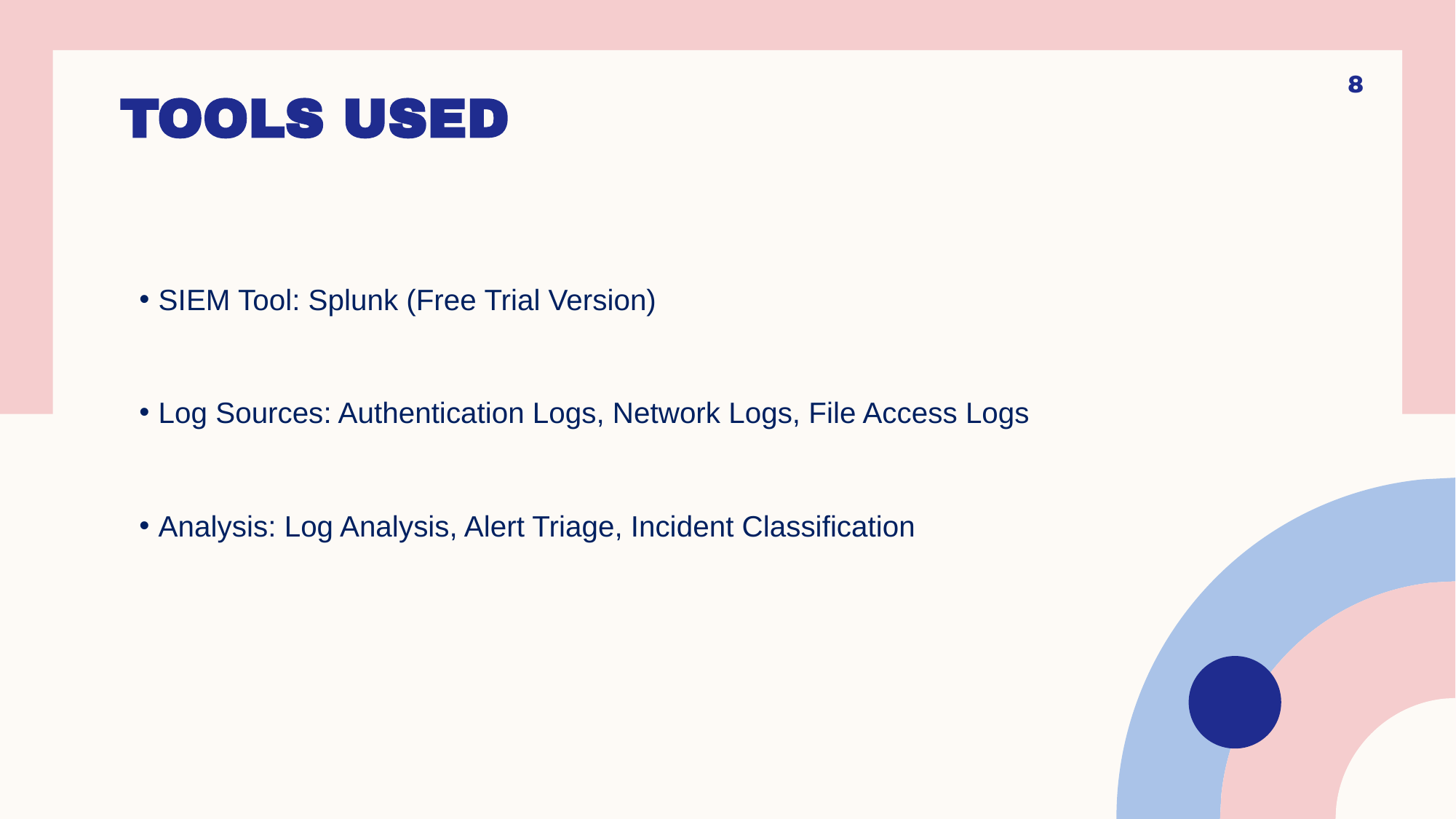

# Tools used
8
SIEM Tool: Splunk (Free Trial Version)

Log Sources: Authentication Logs, Network Logs, File Access Logs

Analysis: Log Analysis, Alert Triage, Incident Classification